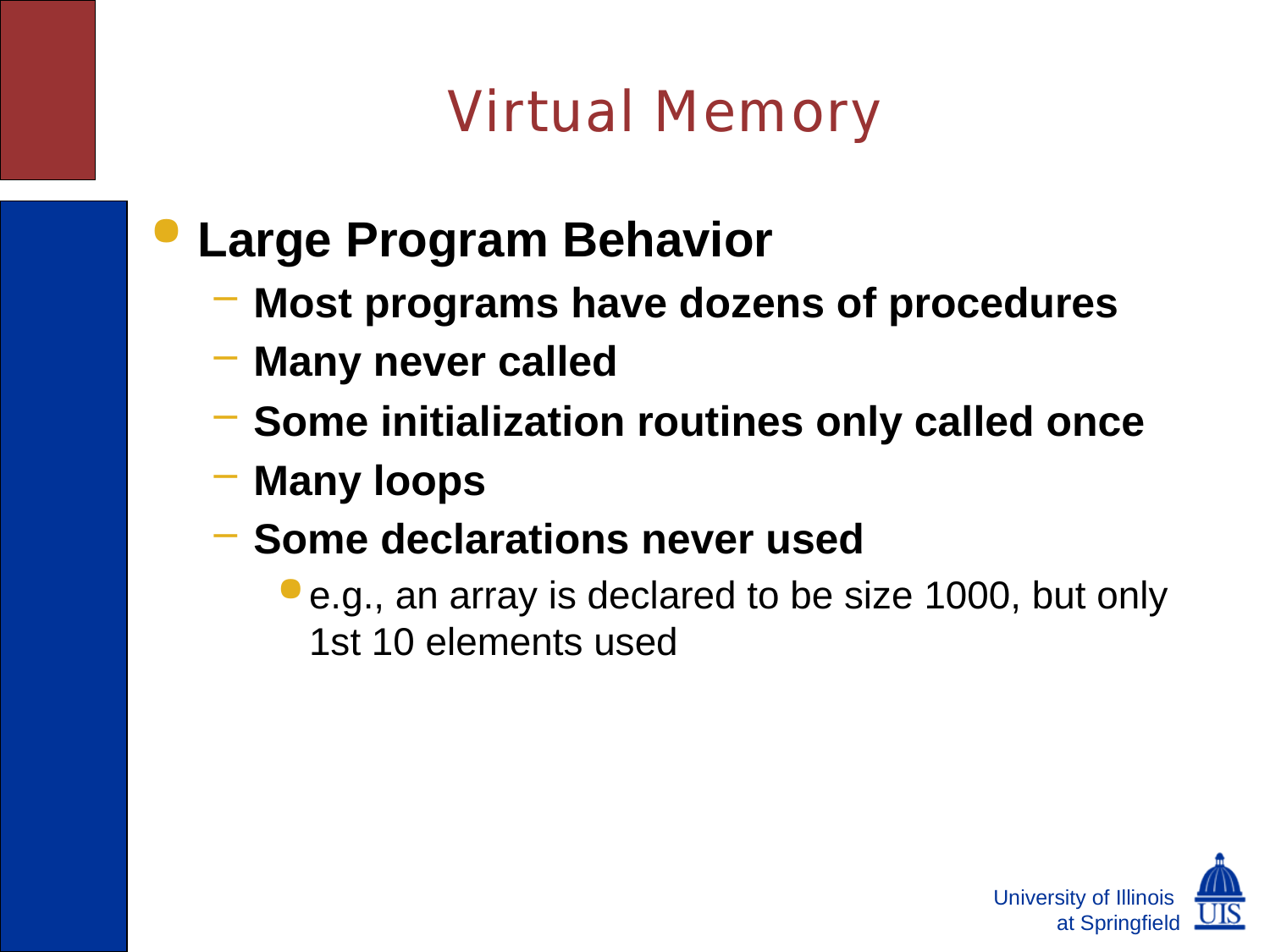

# Virtual Memory
Large Program Behavior
Most programs have dozens of procedures
Many never called
Some initialization routines only called once
Many loops
Some declarations never used
e.g., an array is declared to be size 1000, but only 1st 10 elements used